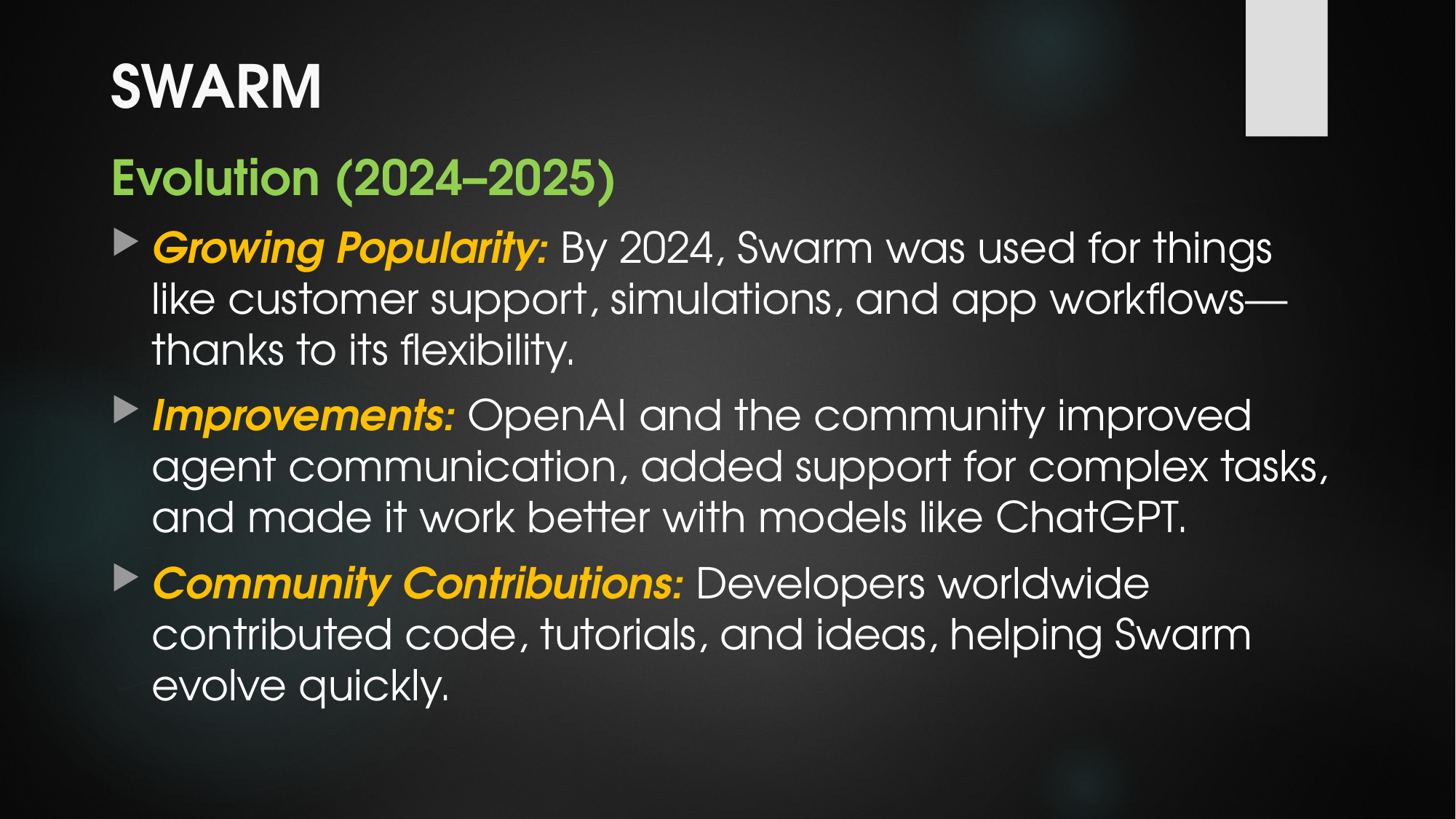

# SWARM
Evolution (2024–2025)
Growing Popularity: By 2024, Swarm was used for things like customer support, simulations, and app workflows—thanks to its flexibility.
Improvements: OpenAI and the community improved agent communication, added support for complex tasks, and made it work better with models like ChatGPT.
Community Contributions: Developers worldwide contributed code, tutorials, and ideas, helping Swarm evolve quickly.